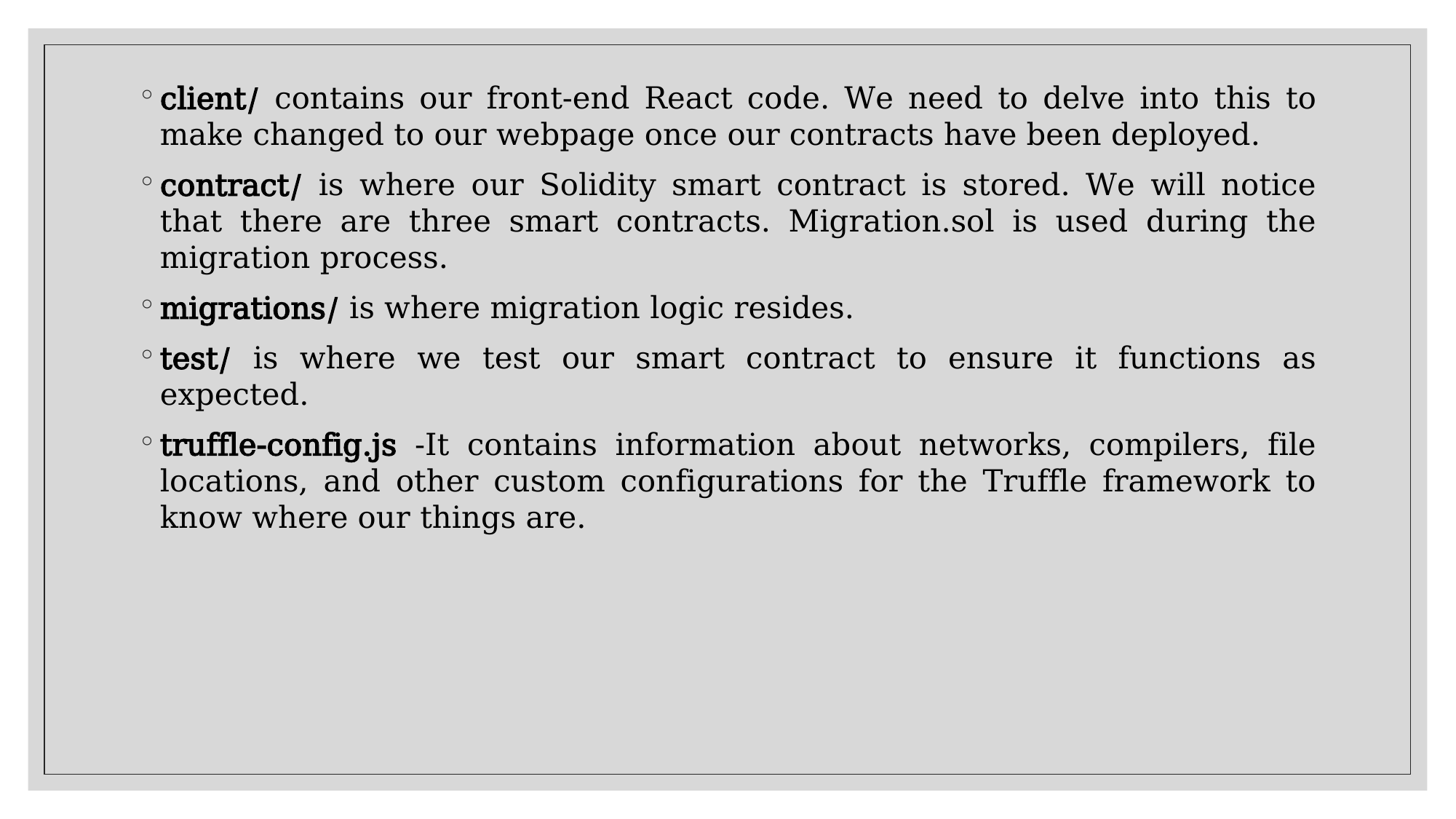

client/ contains our front-end React code. We need to delve into this to make changed to our webpage once our contracts have been deployed.
contract/ is where our Solidity smart contract is stored. We will notice that there are three smart contracts. Migration.sol is used during the migration process.
migrations/ is where migration logic resides.
test/ is where we test our smart contract to ensure it functions as expected.
truffle-config.js -It contains information about networks, compilers, file locations, and other custom configurations for the Truffle framework to know where our things are.